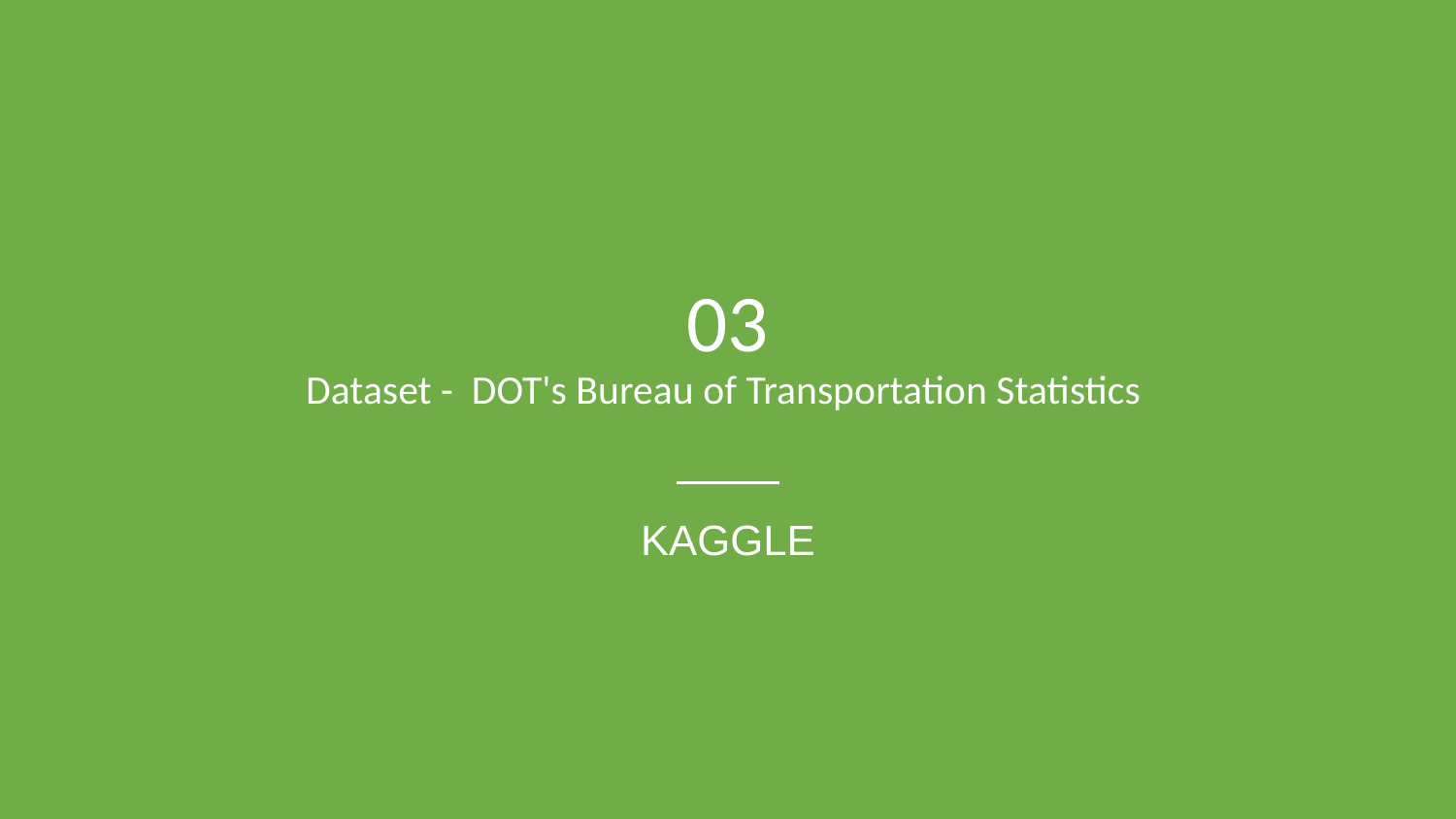

# 03
Dataset -  DOT's Bureau of Transportation Statistics
KAGGLE